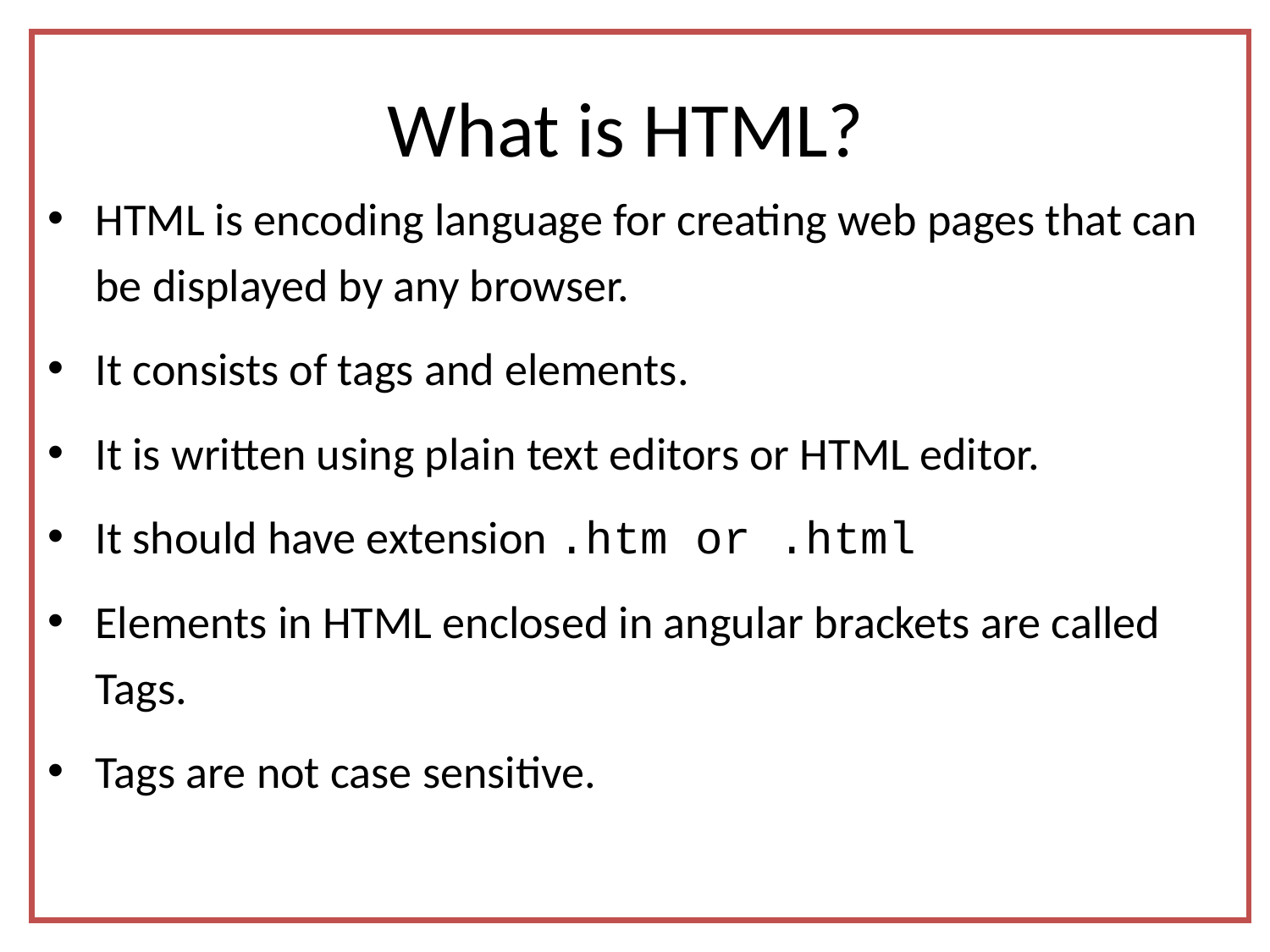

# What is HTML?
HTML is encoding language for creating web pages that can be displayed by any browser.
It consists of tags and elements.
It is written using plain text editors or HTML editor.
It should have extension .htm or .html
Elements in HTML enclosed in angular brackets are called Tags.
Tags are not case sensitive.